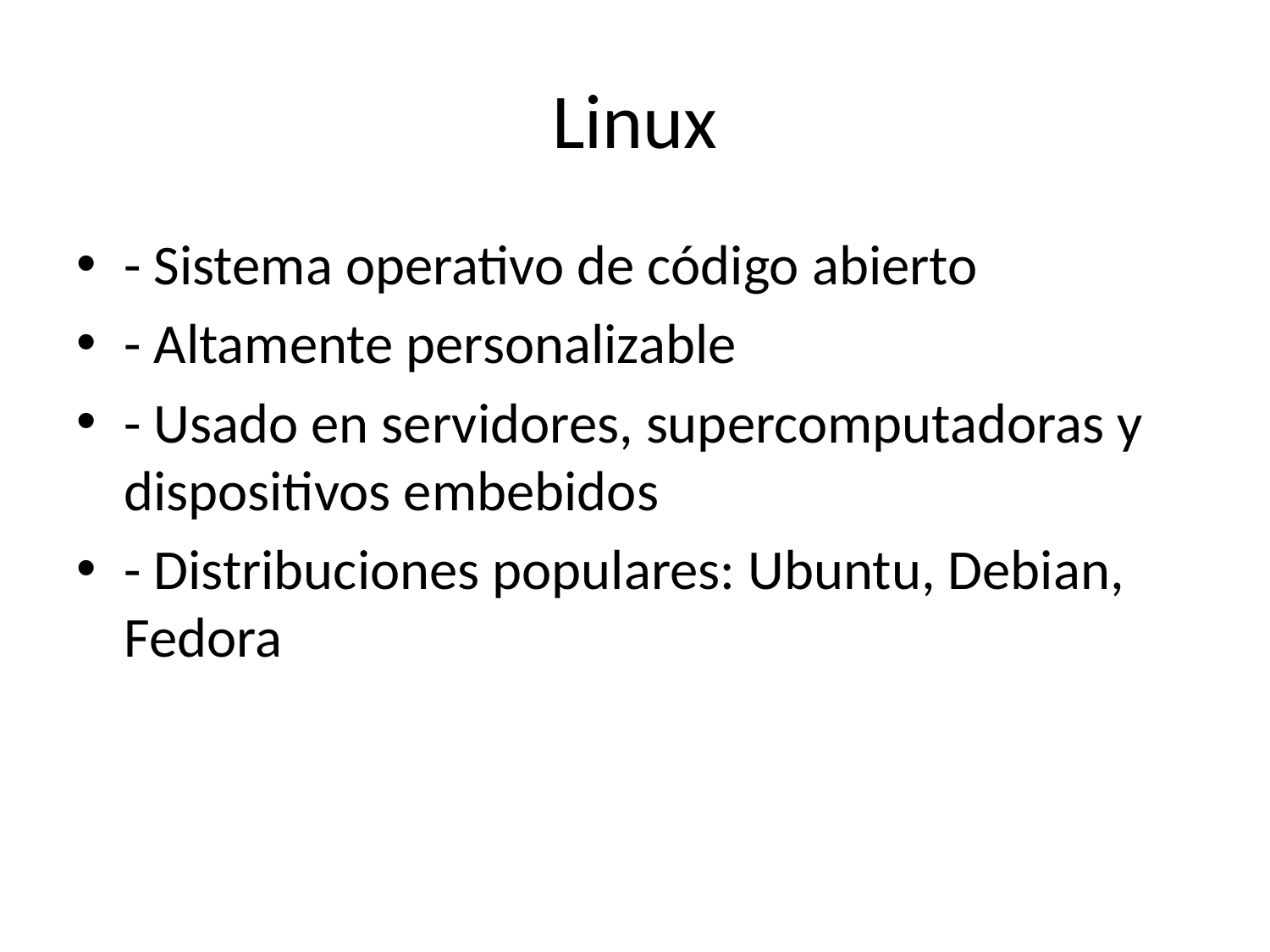

# Linux
- Sistema operativo de código abierto
- Altamente personalizable
- Usado en servidores, supercomputadoras y dispositivos embebidos
- Distribuciones populares: Ubuntu, Debian, Fedora